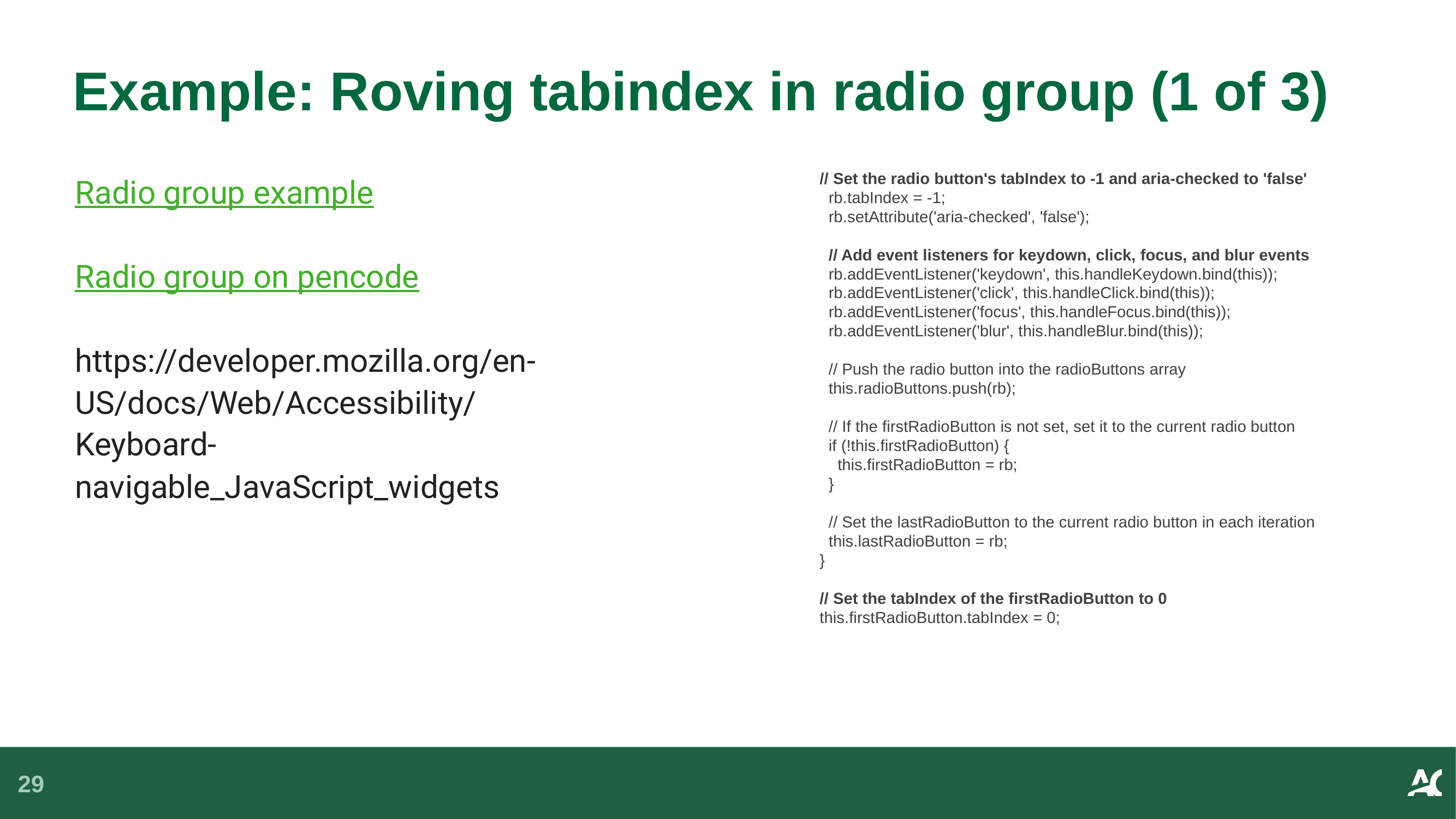

# Example: Roving tabindex in radio group (1 of 3)
Radio group example

Radio group on pencode

https://developer.mozilla.org/en-US/docs/Web/Accessibility/Keyboard-navigable_JavaScript_widgets
// Set the radio button's tabIndex to -1 and aria-checked to 'false'
  rb.tabIndex = -1;
  rb.setAttribute('aria-checked', 'false');

  // Add event listeners for keydown, click, focus, and blur events
  rb.addEventListener('keydown', this.handleKeydown.bind(this));
  rb.addEventListener('click', this.handleClick.bind(this));
  rb.addEventListener('focus', this.handleFocus.bind(this));
  rb.addEventListener('blur', this.handleBlur.bind(this));

  // Push the radio button into the radioButtons array
  this.radioButtons.push(rb);

  // If the firstRadioButton is not set, set it to the current radio button
  if (!this.firstRadioButton) {
    this.firstRadioButton = rb;
  }

  // Set the lastRadioButton to the current radio button in each iteration
  this.lastRadioButton = rb;
}

// Set the tabIndex of the firstRadioButton to 0
this.firstRadioButton.tabIndex = 0;

29